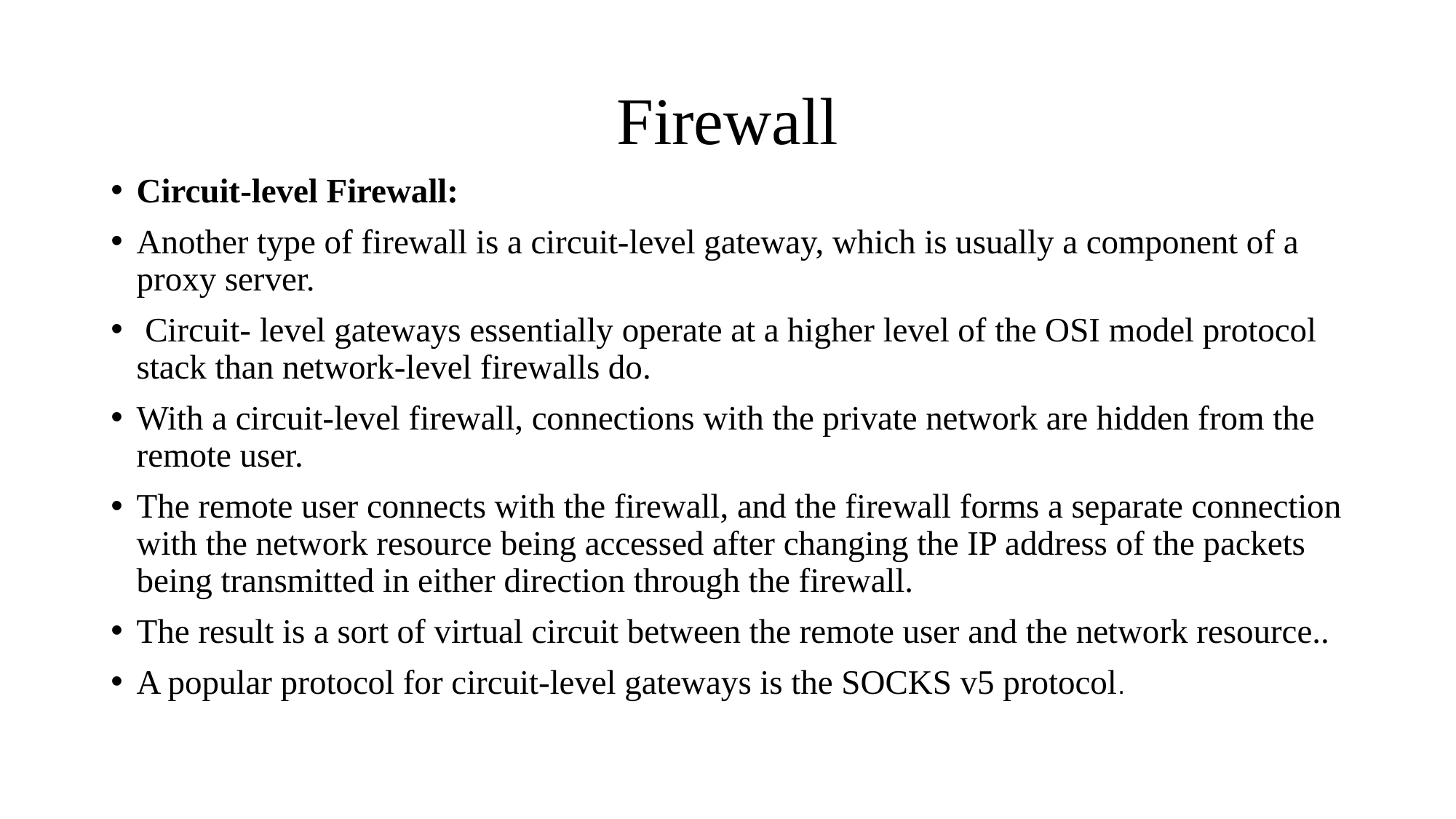

# Firewall
Circuit-level Firewall:
Another type of firewall is a circuit-level gateway, which is usually a component of a proxy server.
 Circuit- level gateways essentially operate at a higher level of the OSI model protocol stack than network-level firewalls do.
With a circuit-level firewall, connections with the private network are hidden from the remote user.
The remote user connects with the firewall, and the firewall forms a separate connection with the network resource being accessed after changing the IP address of the packets being transmitted in either direction through the firewall.
The result is a sort of virtual circuit between the remote user and the network resource..
A popular protocol for circuit-level gateways is the SOCKS v5 protocol.